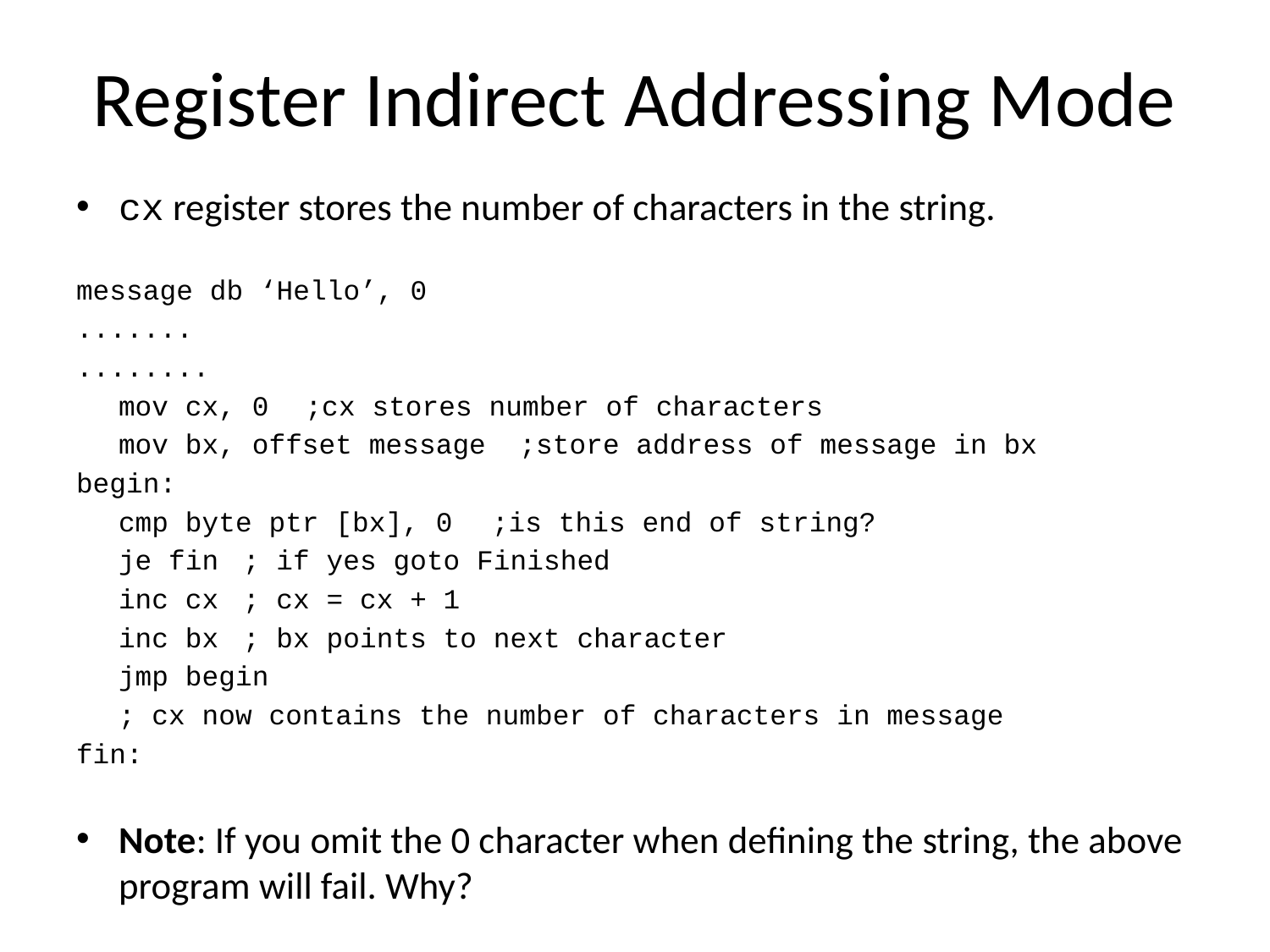

# Register Indirect Addressing Mode
cx register stores the number of characters in the string.

message db ‘Hello’, 0
.......
........
	mov cx, 0 			;cx stores number of characters
	mov bx, offset message  ;store address of message in bx
begin:
	cmp byte ptr [bx], 0 	;is this end of string?
	je fin 			; if yes goto Finished
	inc cx 			; cx = cx + 1
	inc bx 			; bx points to next character
	jmp begin
	; cx now contains the number of characters in message
fin:

Note: If you omit the 0 character when defining the string, the above program will fail. Why?